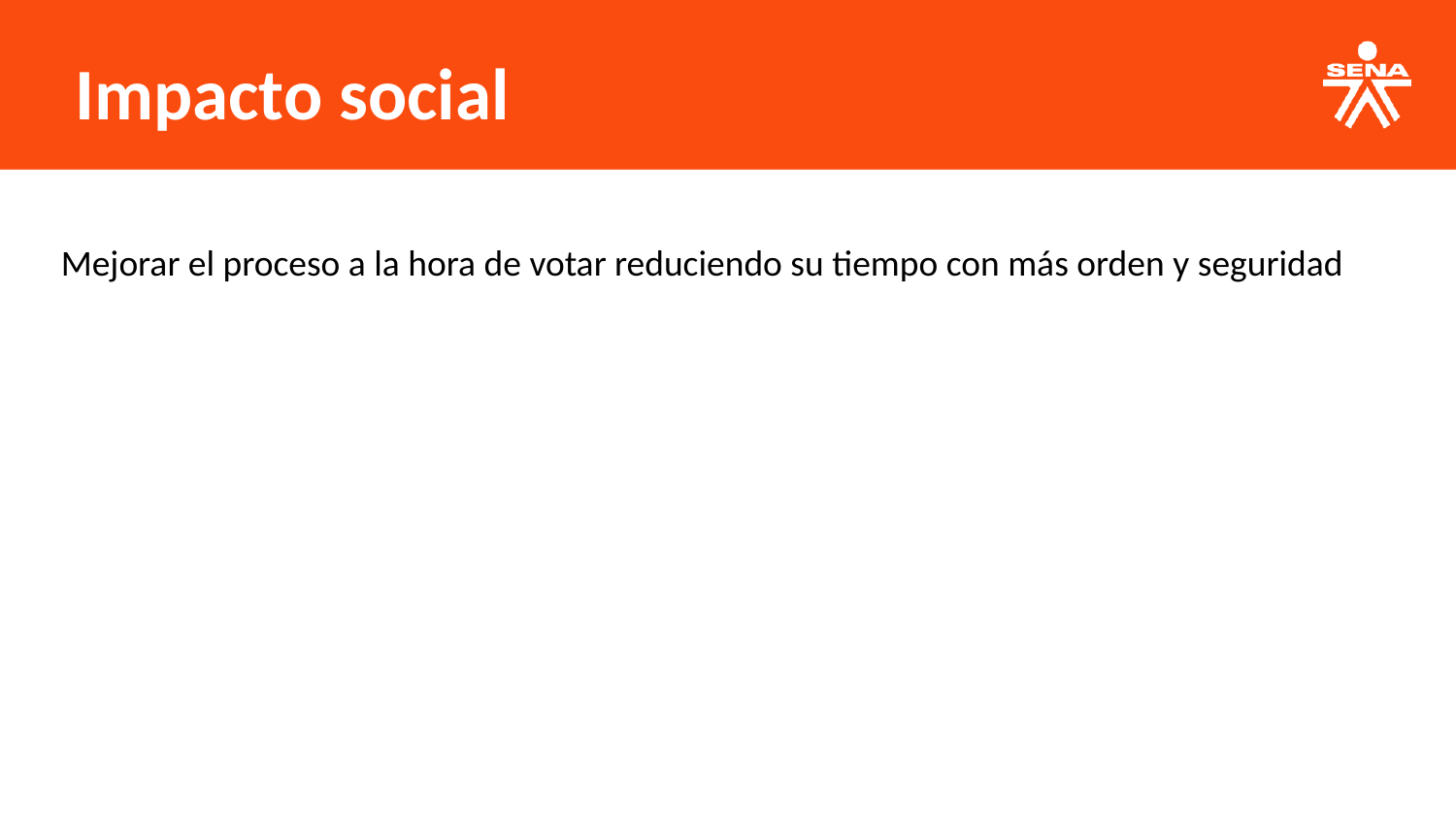

Impacto social
Mejorar el proceso a la hora de votar reduciendo su tiempo con más orden y seguridad